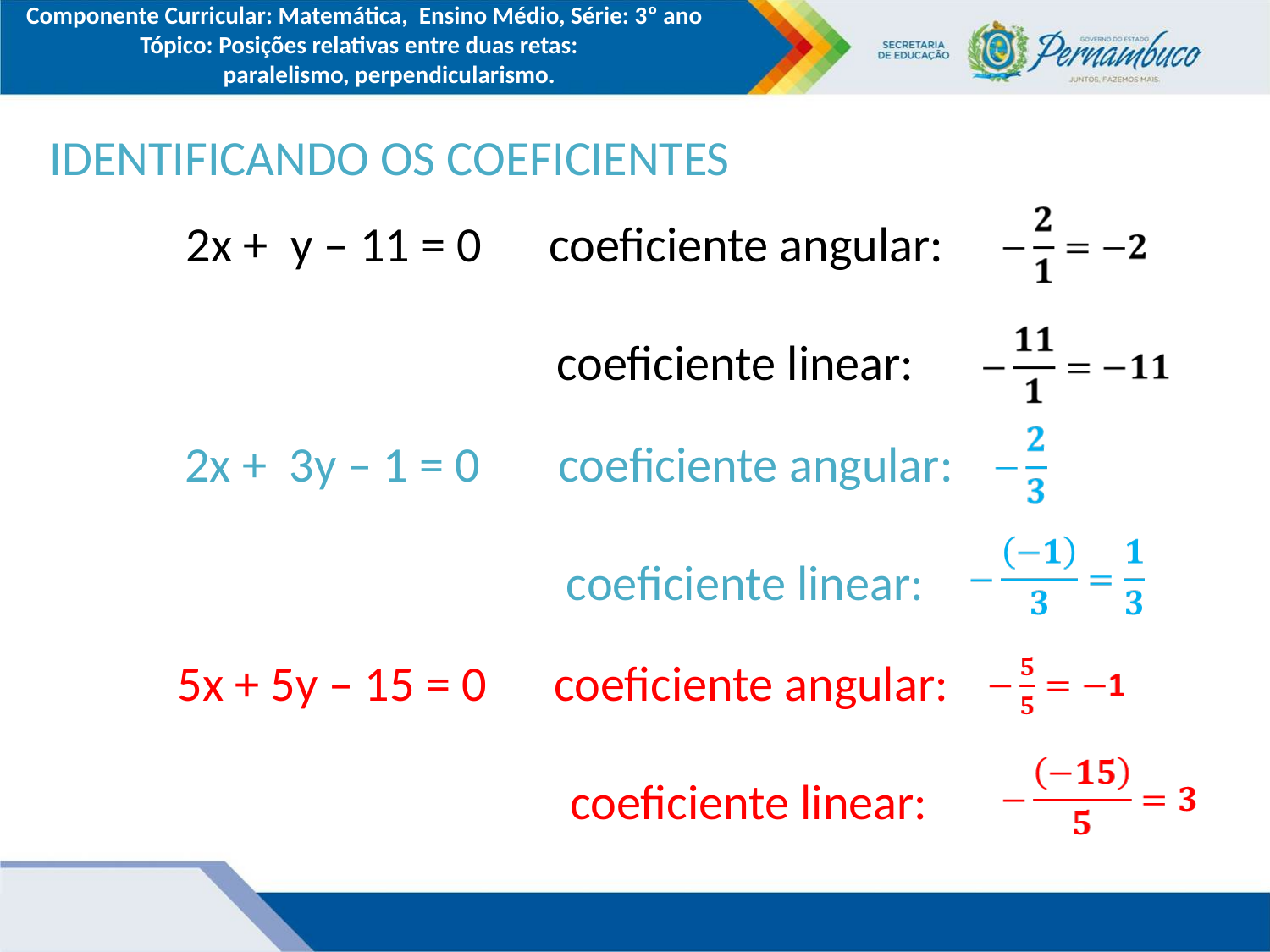

Componente Curricular: Matemática,  Ensino Médio, Série: 3º ano
Tópico: Posições relativas entre duas retas:
        paralelismo, perpendicularismo.

IDENTIFICANDO OS COEFICIENTES

2x +  y – 11 = 0      coeficiente angular:

                                 coeficiente linear:

2x +  3y – 1 = 0       coeficiente angular:

                                  coeficiente linear:

5x + 5y – 15 = 0      coeficiente angular:

                                   coeficiente linear: